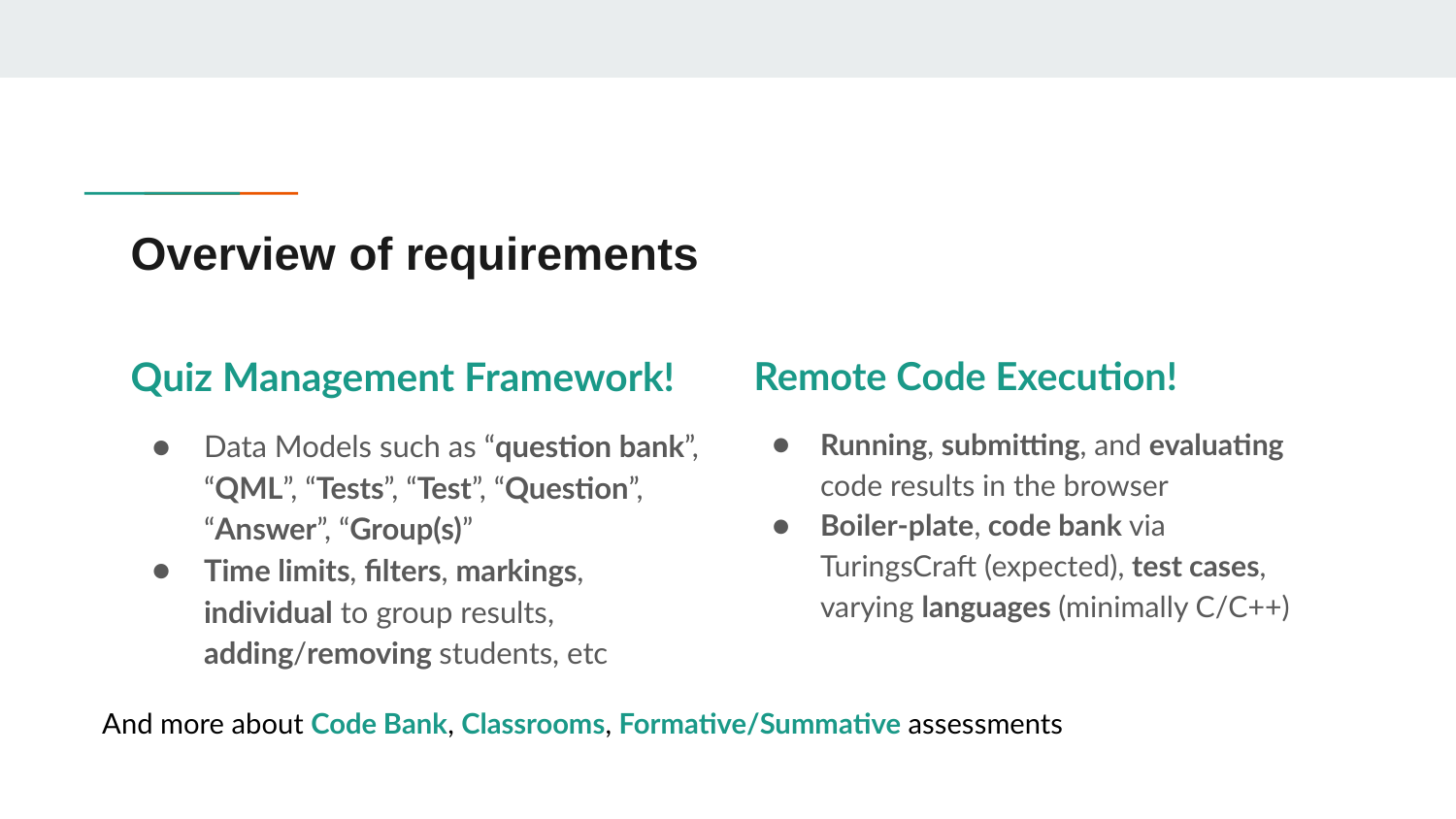

# Overview of requirements
Quiz Management Framework!
Data Models such as “question bank”, “QML”, “Tests”, “Test”, “Question”, “Answer”, “Group(s)”
Time limits, filters, markings, individual to group results, adding/removing students, etc
Remote Code Execution!
Running, submitting, and evaluating code results in the browser
Boiler-plate, code bank via TuringsCraft (expected), test cases, varying languages (minimally C/C++)
And more about Code Bank, Classrooms, Formative/Summative assessments